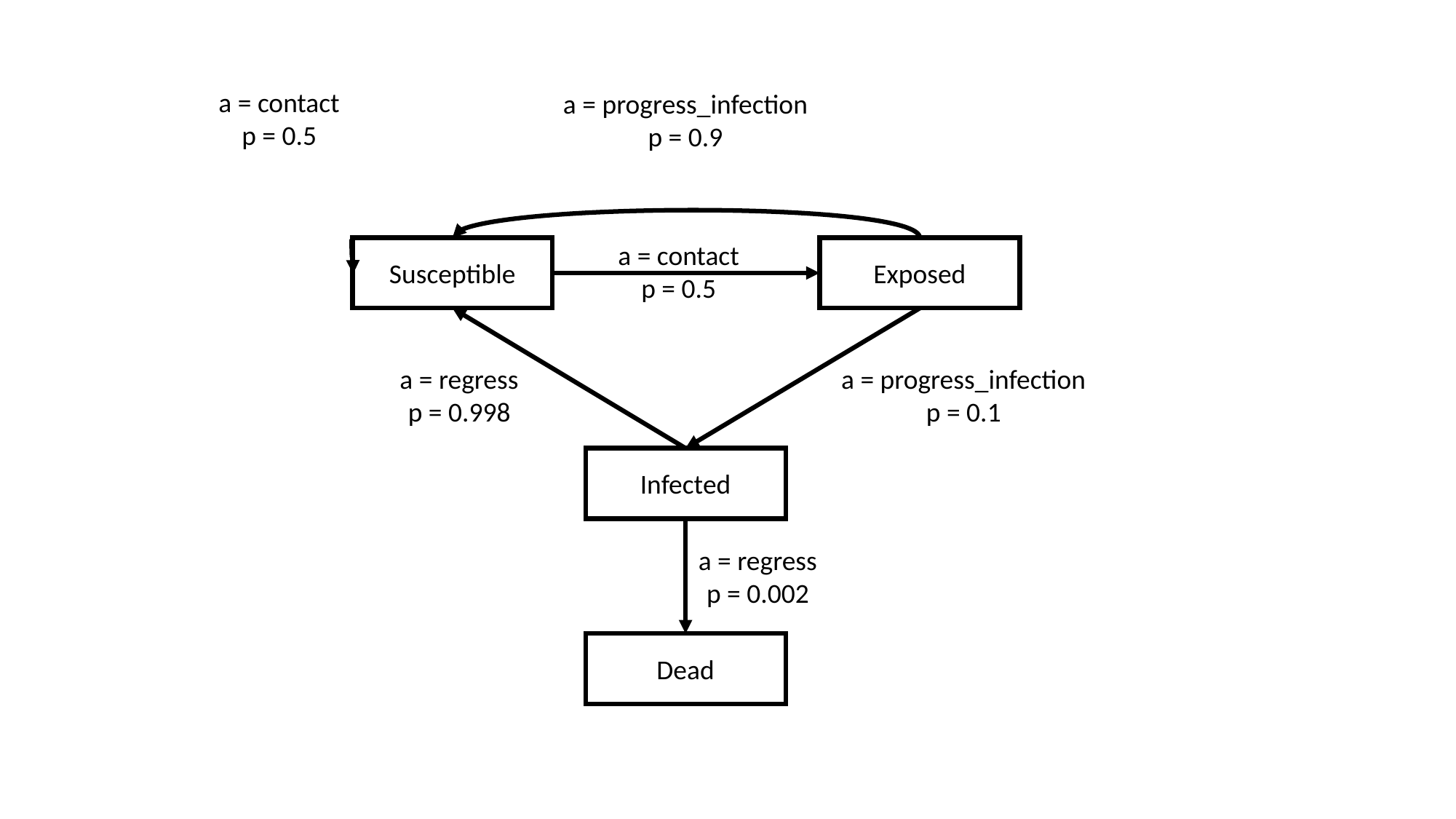

a = contact
p = 0.5
a = progress_infection
p = 0.9
a = contact
p = 0.5
Susceptible
Exposed
a = regress
p = 0.998
a = progress_infection
p = 0.1
Infected
a = regress
p = 0.002
Dead